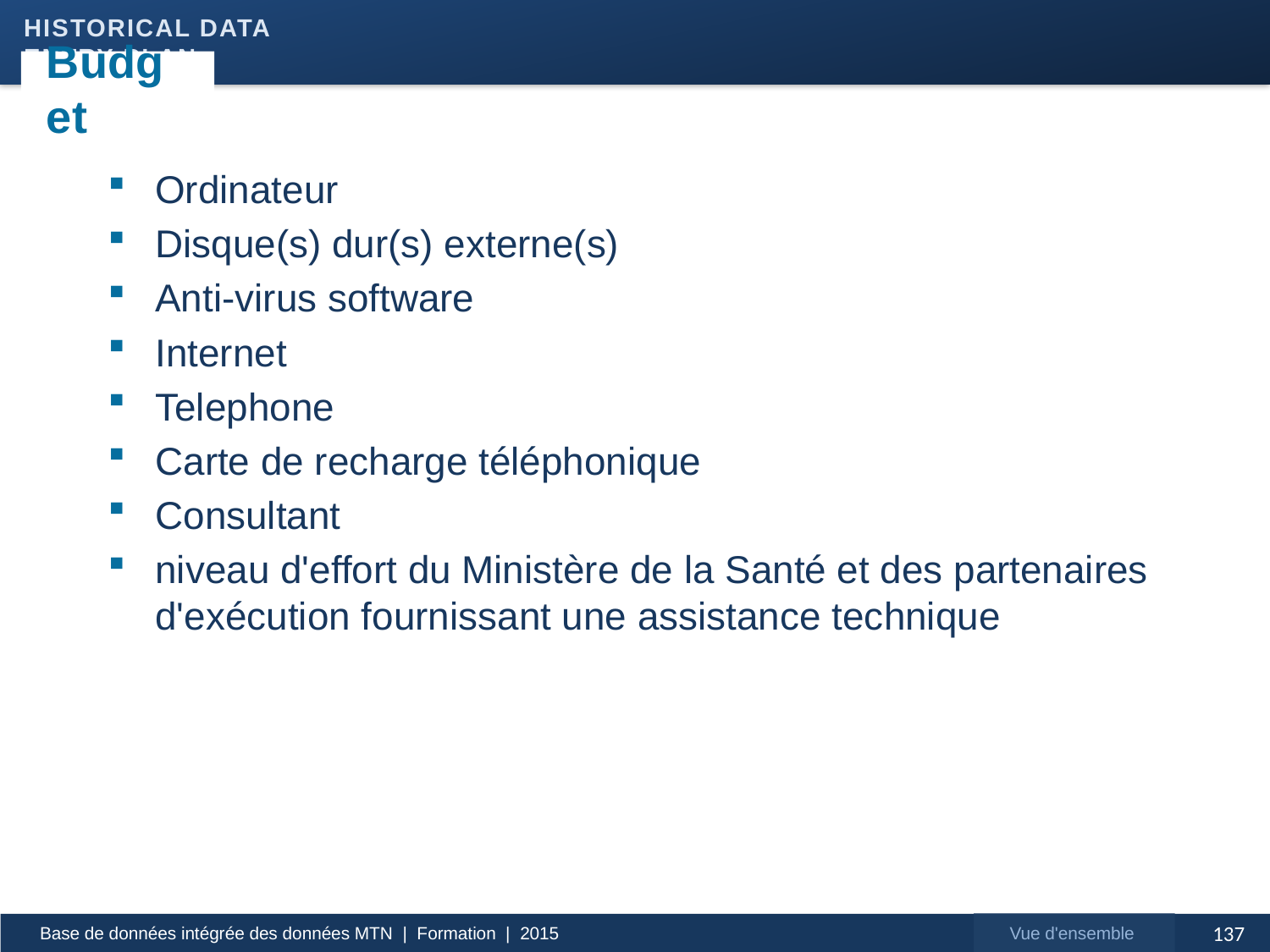

Historical data entry plan

# Budget
Ordinateur
Disque(s) dur(s) externe(s)
Anti-virus software
Internet
Telephone
Carte de recharge téléphonique
Consultant
niveau d'effort du Ministère de la Santé et des partenaires d'exécution fournissant une assistance technique